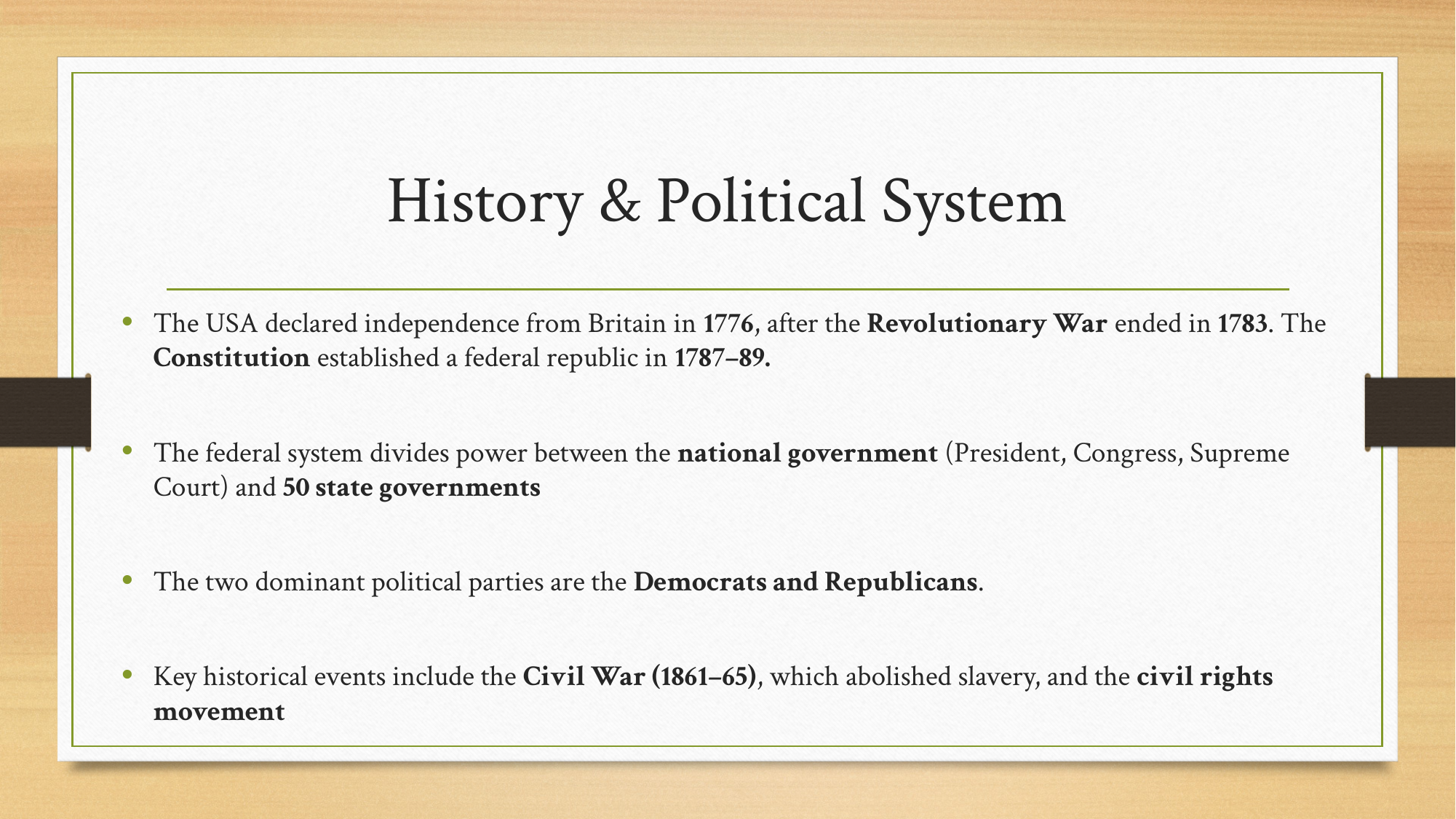

# History & Political System
The USA declared independence from Britain in 1776, after the Revolutionary War ended in 1783. The Constitution established a federal republic in 1787–89.

The federal system divides power between the national government (President, Congress, Supreme Court) and 50 state governments

The two dominant political parties are the Democrats and Republicans.

Key historical events include the Civil War (1861–65), which abolished slavery, and the civil rights movement